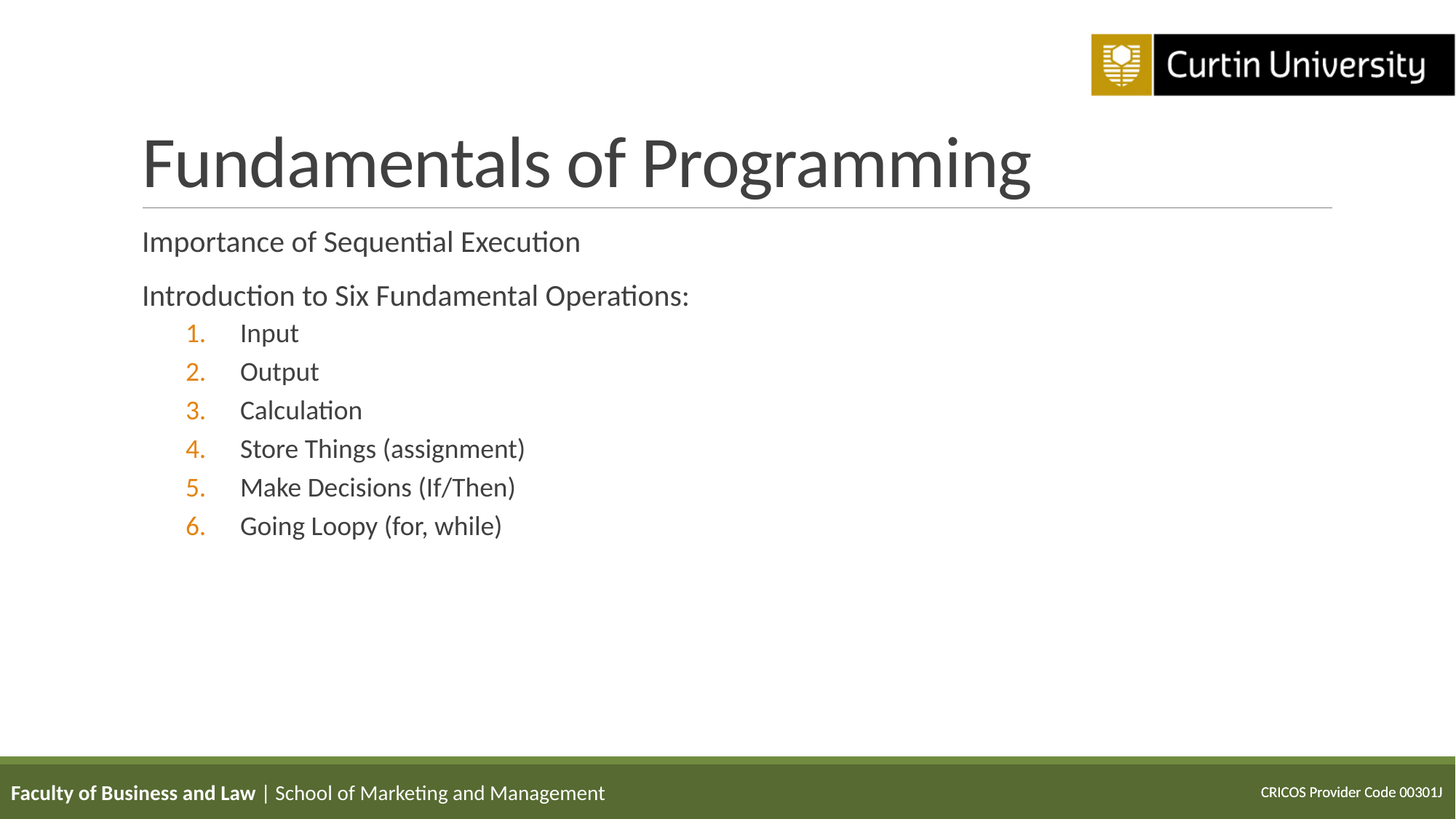

# Fundamentals of Programming
Importance of Sequential Execution
Introduction to Six Fundamental Operations:
Input
Output
Calculation
Store Things (assignment)
Make Decisions (If/Then)
Going Loopy (for, while)
Faculty of Business and Law | School of Marketing and Management